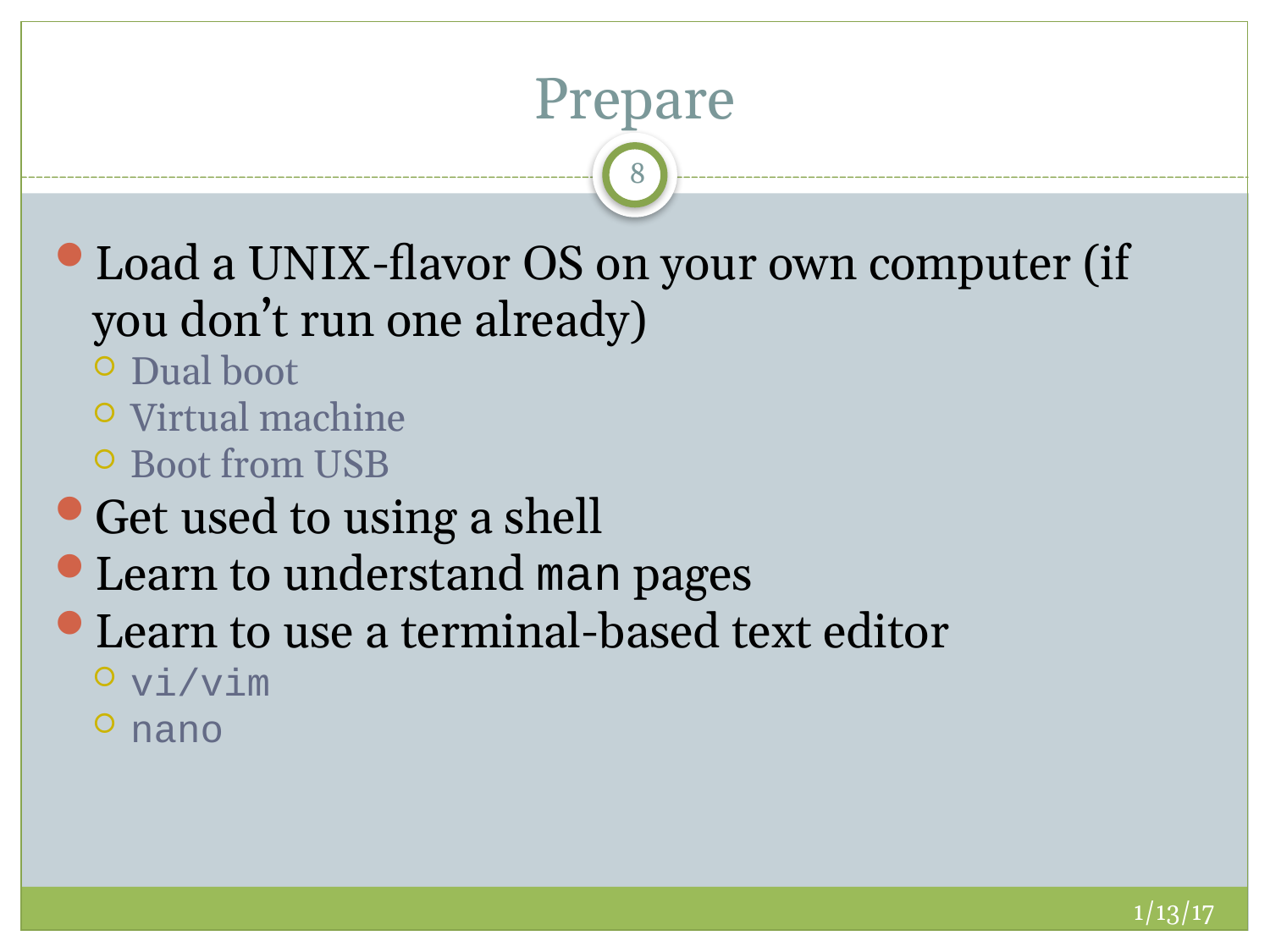

Prepare
8
Load a UNIX-flavor OS on your own computer (if you don’t run one already)
Dual boot
Virtual machine
Boot from USB
Get used to using a shell
Learn to understand man pages
Learn to use a terminal-based text editor
vi/vim
nano
1/13/17